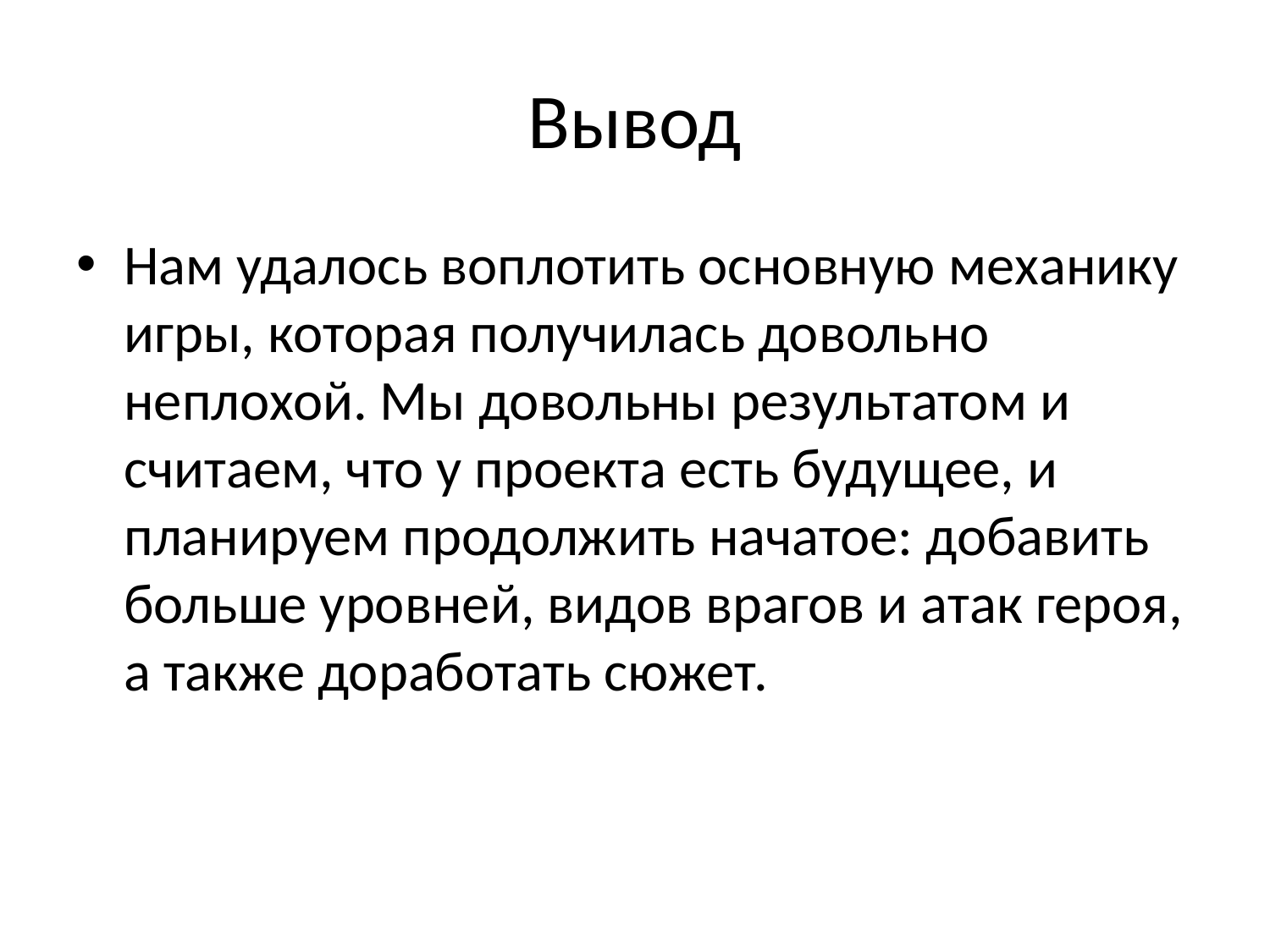

# Вывод
Нам удалось воплотить основную механику игры, которая получилась довольно неплохой. Мы довольны результатом и считаем, что у проекта есть будущее, и планируем продолжить начатое: добавить больше уровней, видов врагов и атак героя, а также доработать сюжет.